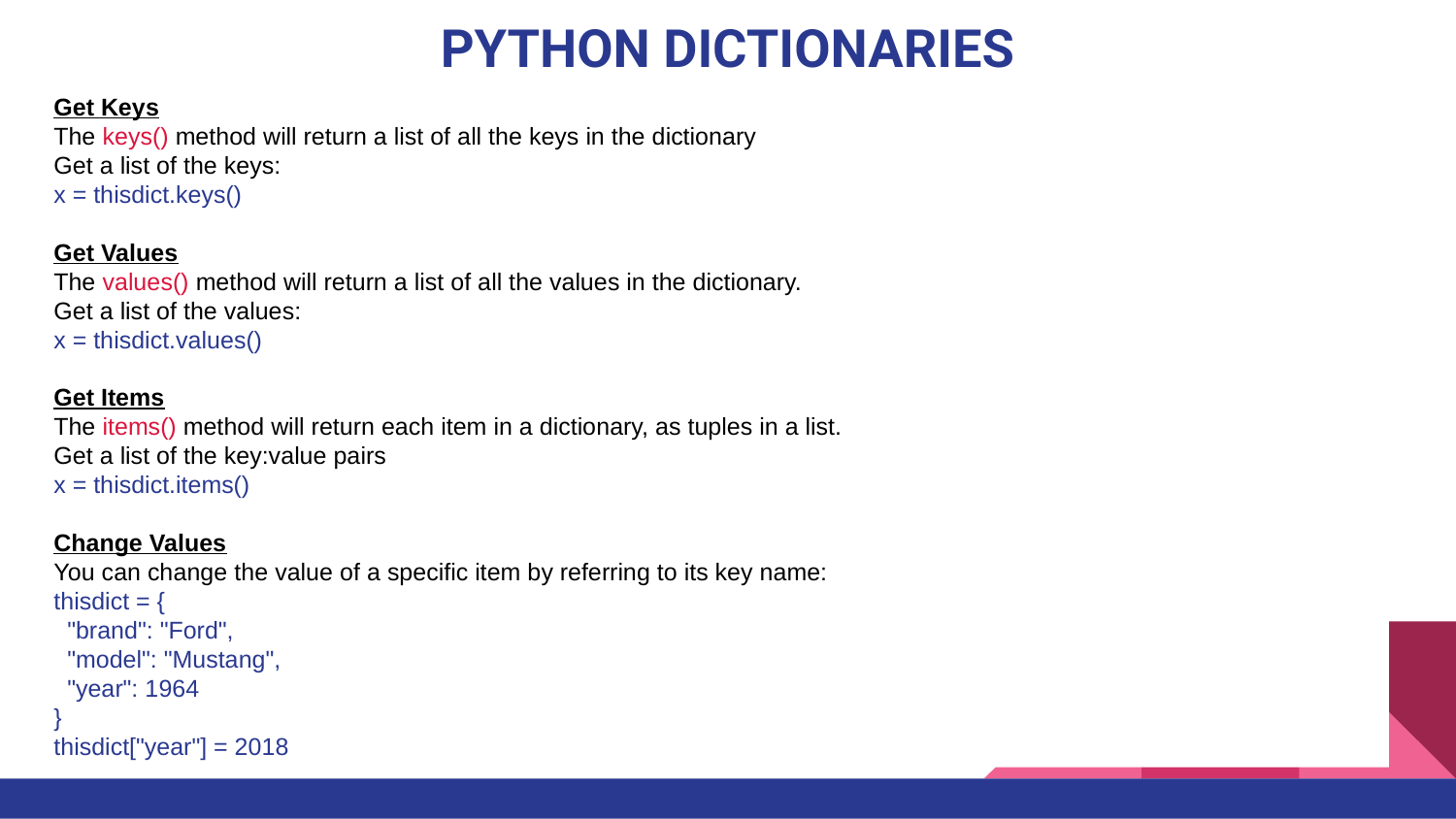

# PYTHON DICTIONARIES
Get Keys
The keys() method will return a list of all the keys in the dictionary
Get a list of the keys:
x = thisdict.keys()

Get Values
The values() method will return a list of all the values in the dictionary.
Get a list of the values:
x = thisdict.values()

Get Items
The items() method will return each item in a dictionary, as tuples in a list.
Get a list of the key:value pairs
x = thisdict.items()

Change Values
You can change the value of a specific item by referring to its key name:
thisdict = {
  "brand": "Ford",
  "model": "Mustang",
  "year": 1964
}
thisdict["year"] = 2018